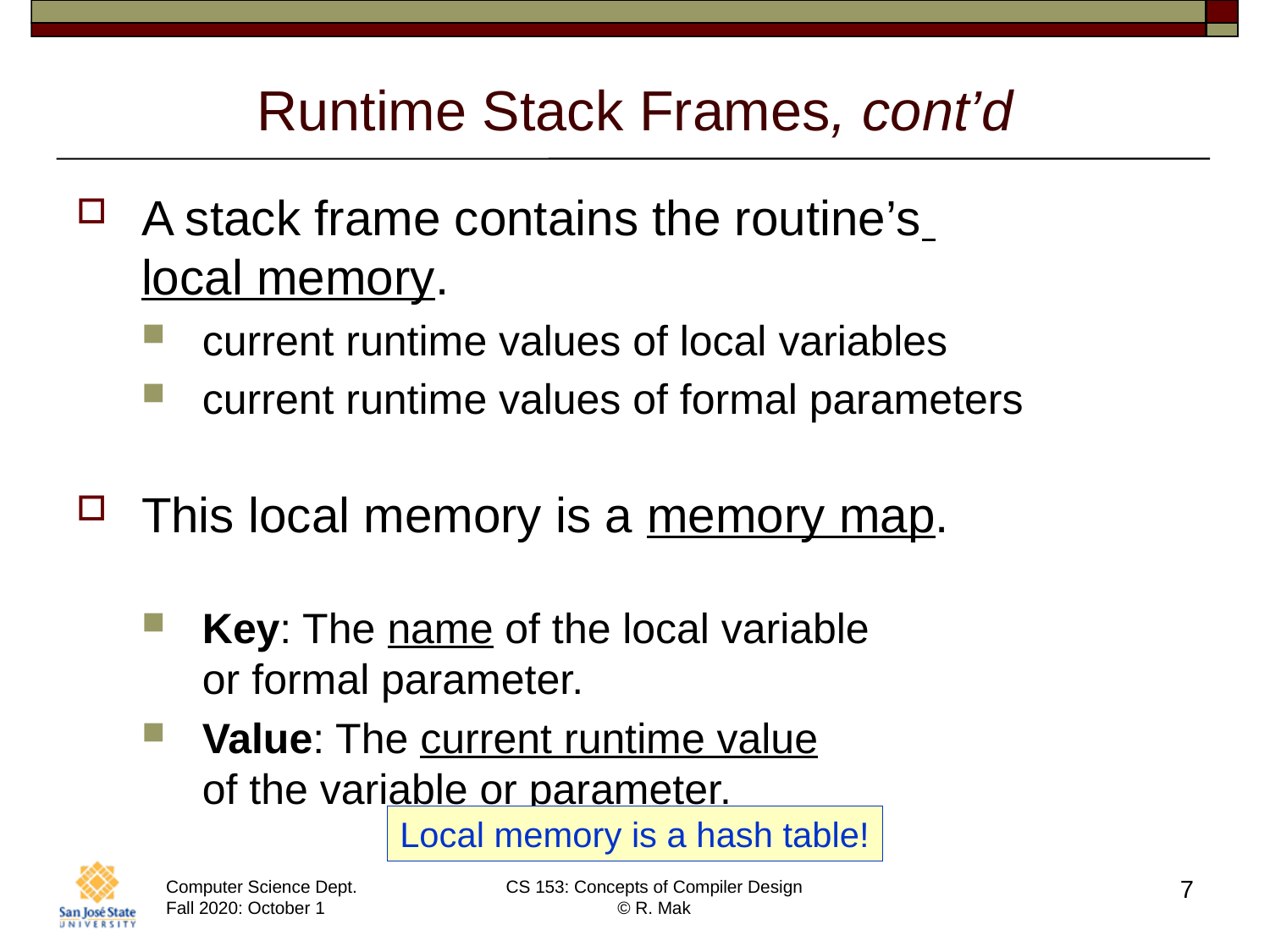

# Runtime Stack Frames, cont’d
A stack frame contains the routine’s
local memory.
current runtime values of local variables
current runtime values of formal parameters

This local memory is a memory map.

Key: The name of the local variable
or formal parameter.
Value: The current runtime value
of the variable or parameter.
Local memory is a hash table!
7